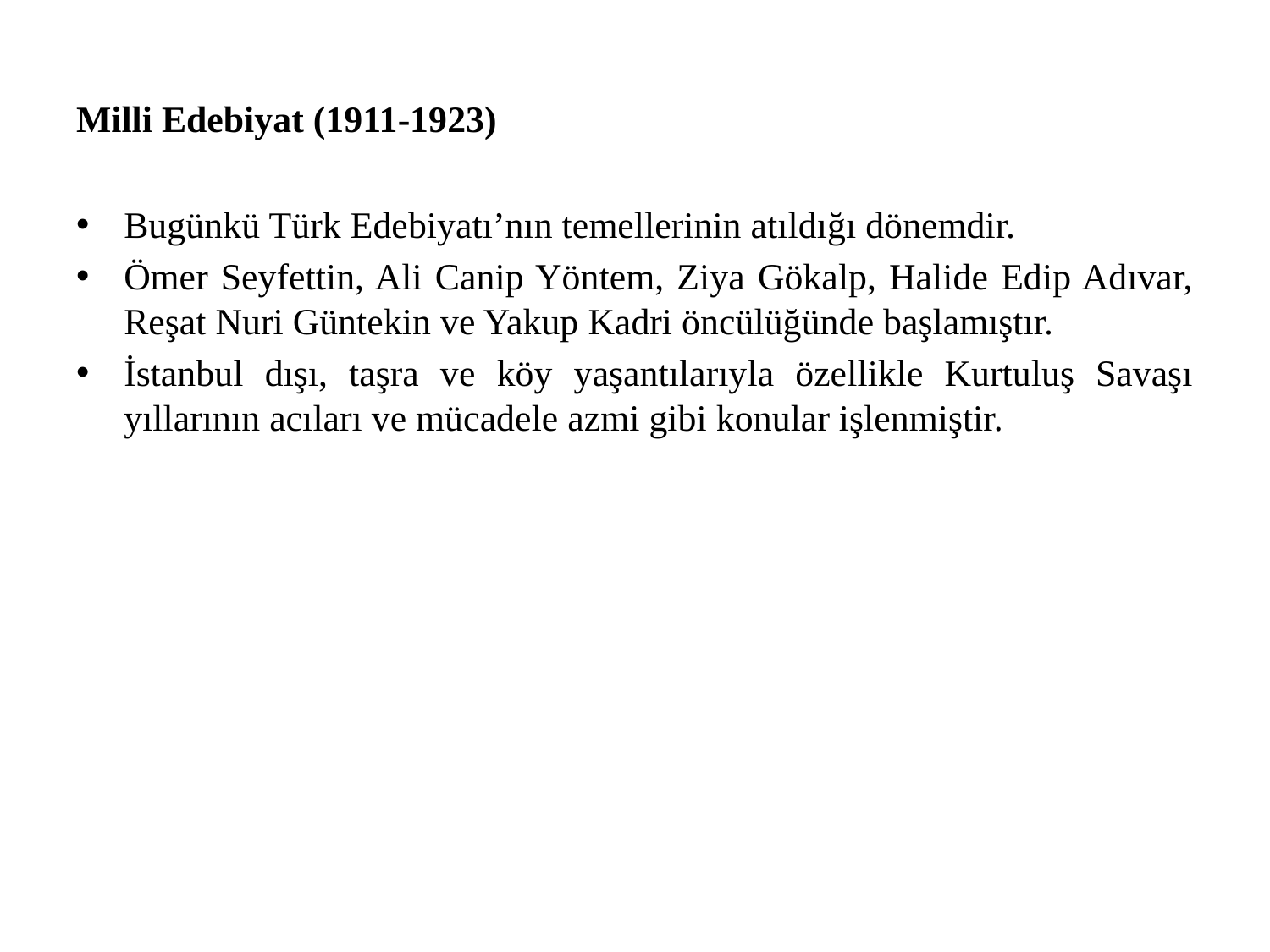

# Milli Edebiyat (1911-1923)
Bugünkü Türk Edebiyatı’nın temellerinin atıldığı dönemdir.
Ömer Seyfettin, Ali Canip Yöntem, Ziya Gökalp, Halide Edip Adıvar, Reşat Nuri Güntekin ve Yakup Kadri öncülüğünde başlamıştır.
İstanbul dışı, taşra ve köy yaşantılarıyla özellikle Kurtuluş Savaşı yıllarının acıları ve mücadele azmi gibi konular işlenmiştir.